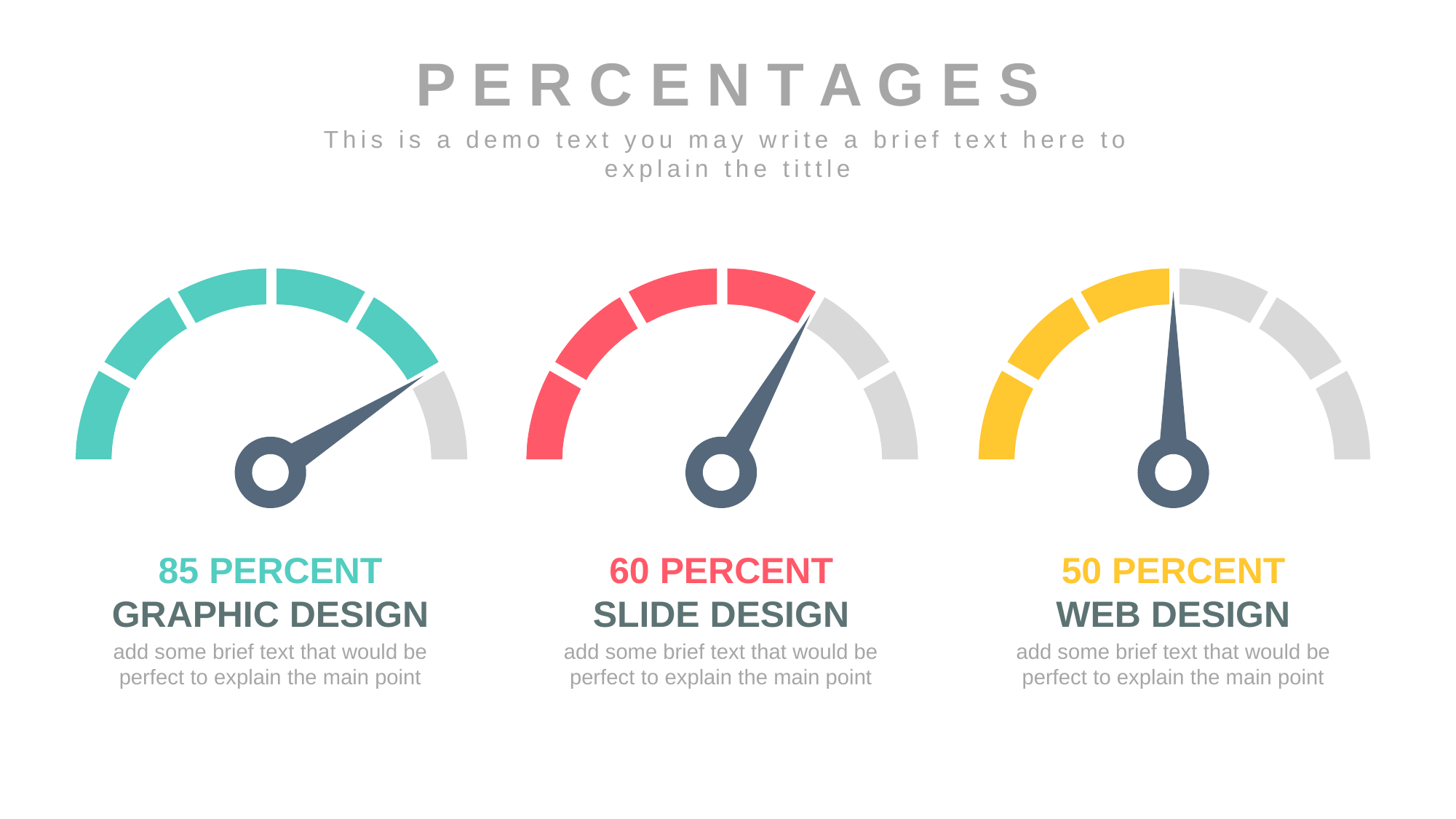

P E R C E N T A G E S
This is a demo text you may write a brief text here to explain the tittle

85 PERCENT
GRAPHIC DESIGN
add some brief text that would be perfect to explain the main point
60 PERCENT
SLIDE DESIGN
add some brief text that would be perfect to explain the main point
50 PERCENT
WEB DESIGN
add some brief text that would be perfect to explain the main point